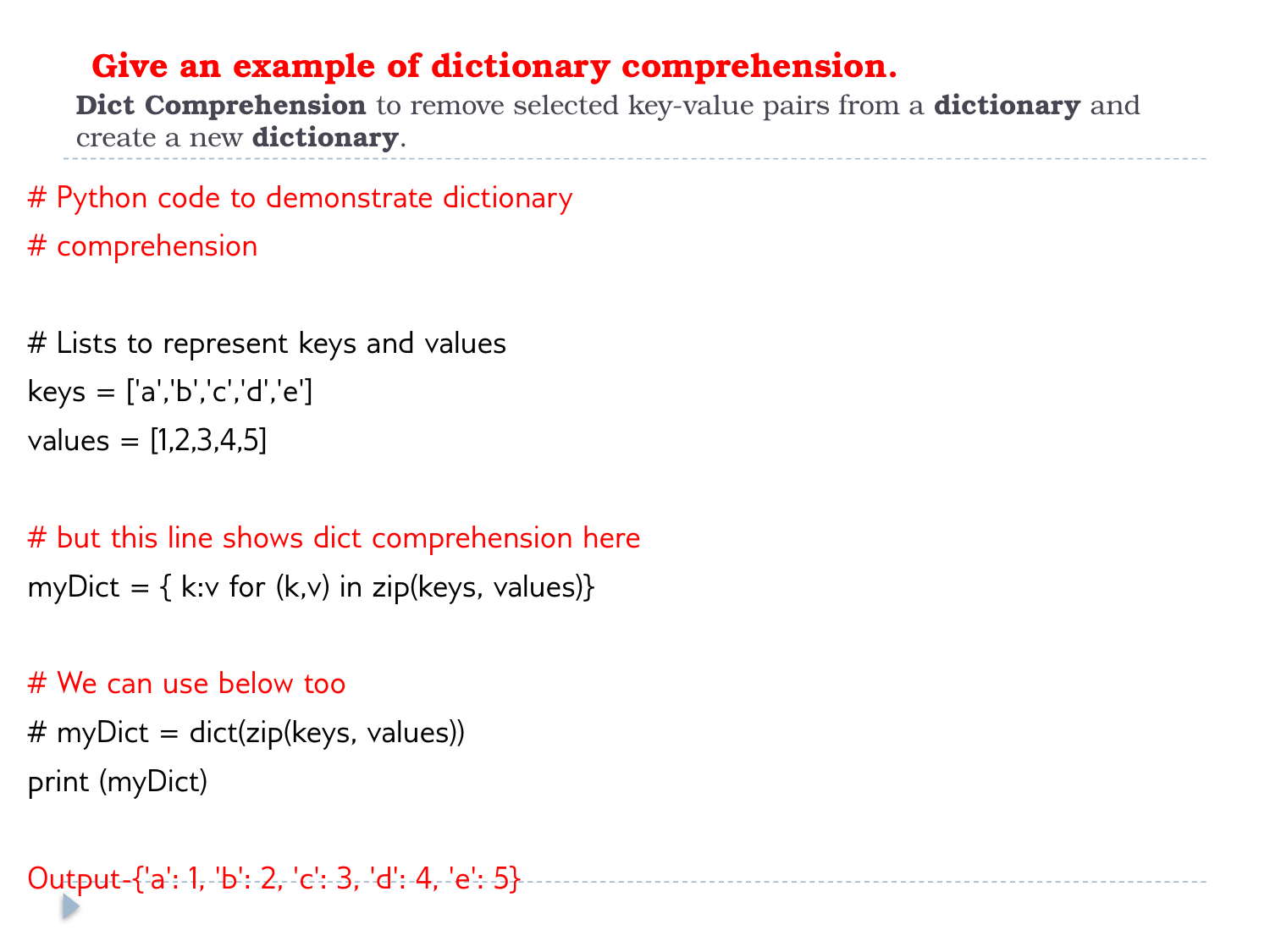

# Give an example of dictionary comprehension. Dict Comprehension to remove selected key-value pairs from a dictionary and create a new dictionary.
# Python code to demonstrate dictionary
# comprehension

# Lists to represent keys and values
keys = ['a','b','c','d','e']
values = [1,2,3,4,5]

# but this line shows dict comprehension here
myDict = { k:v for (k,v) in zip(keys, values)}

# We can use below too
# myDict = dict(zip(keys, values))
print (myDict)

Output-{'a': 1, 'b': 2, 'c': 3, 'd': 4, 'e': 5}